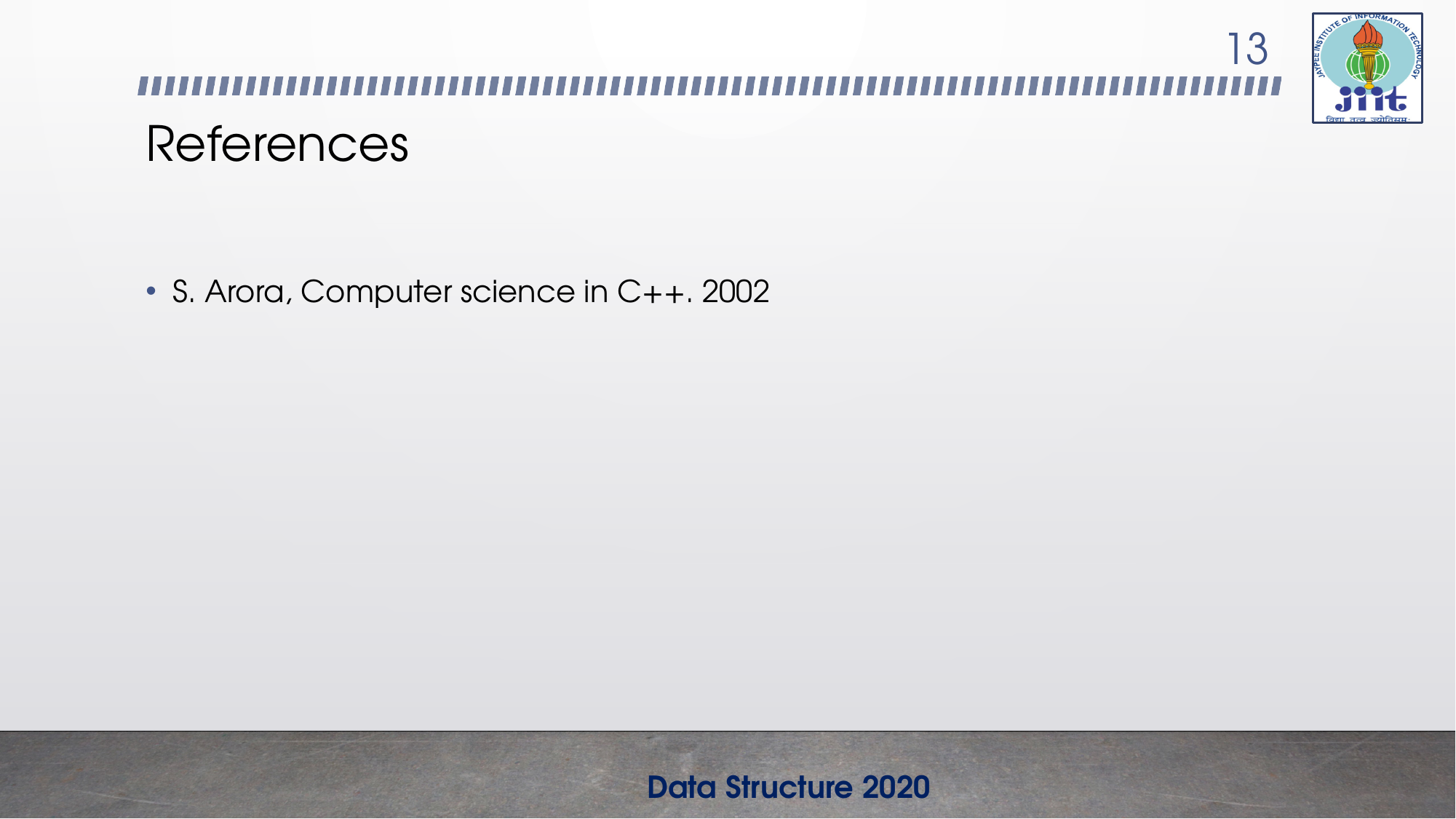

13
# References
S. Arora, Computer science in C++. 2002